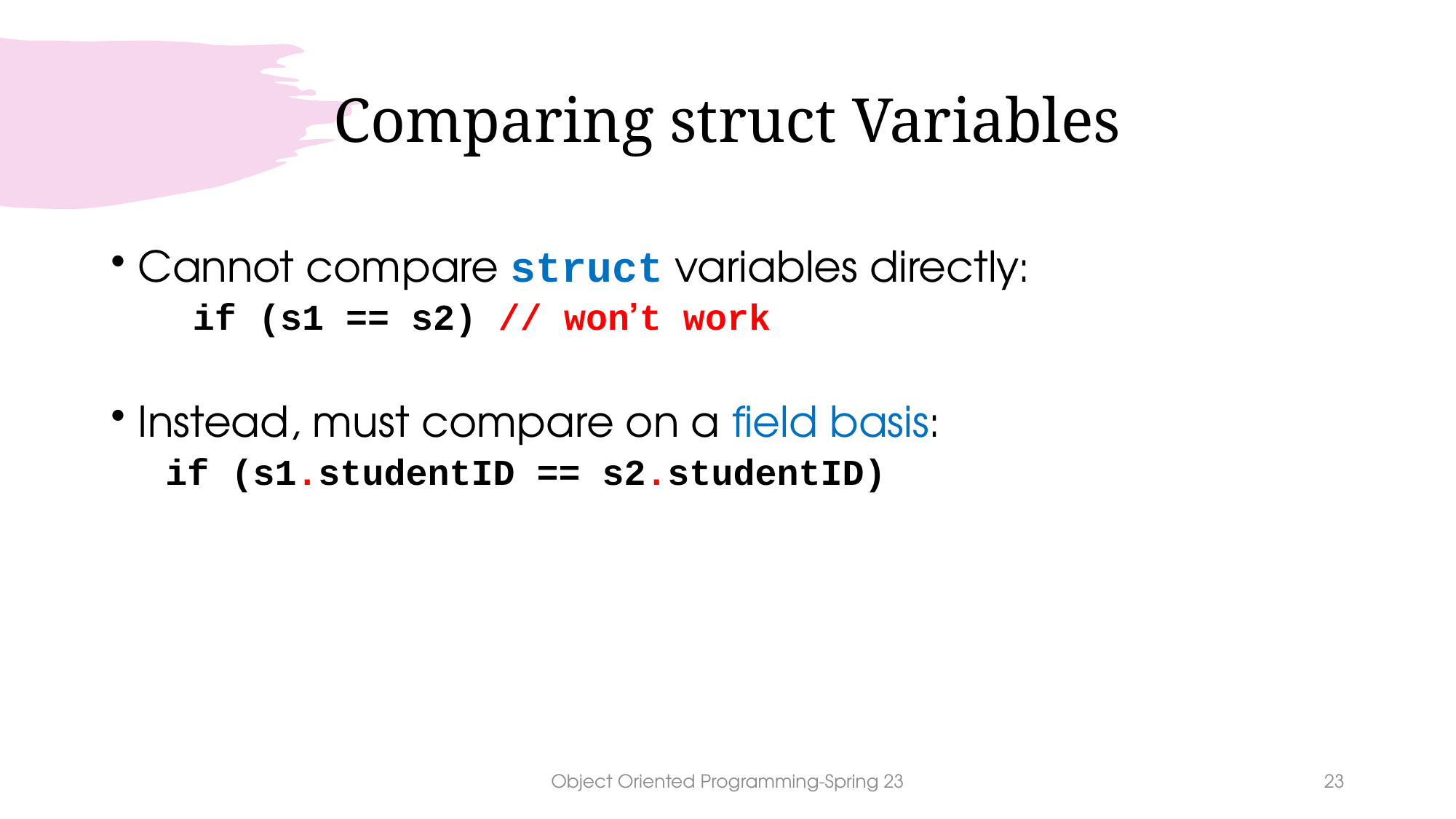

# Comparing struct Variables
Cannot compare struct variables directly:
	if (s1 == s2) // won’t work

Instead, must compare on a field basis:
if (s1.studentID == s2.studentID)
Object Oriented Programming-Spring 23
23